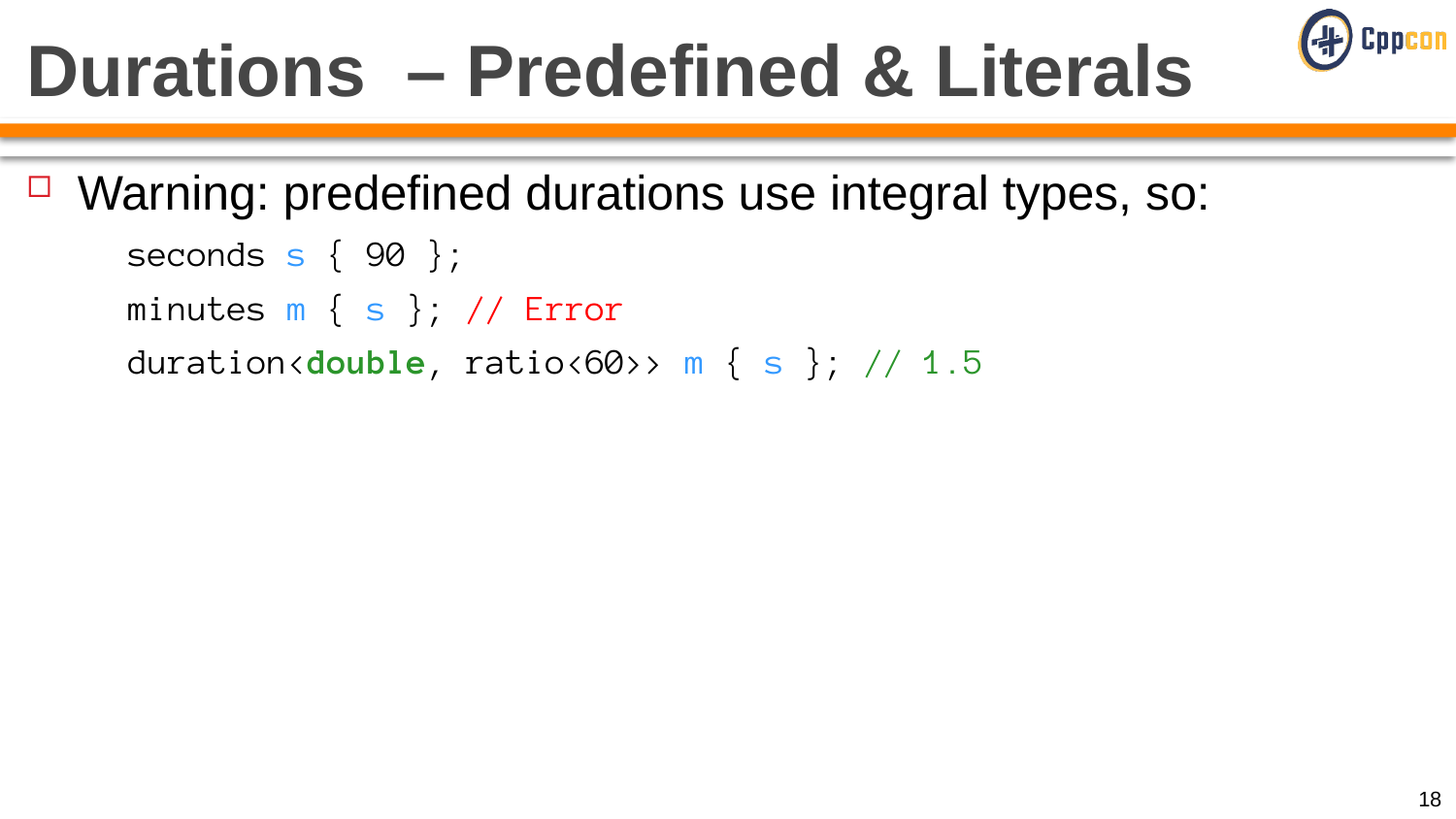

# Durations  – Predefined & Literals
Warning: predefined durations use integral types, so:
seconds s { 90 };
minutes m { s }; // Error
duration<double, ratio<60>> m { s }; // 1.5